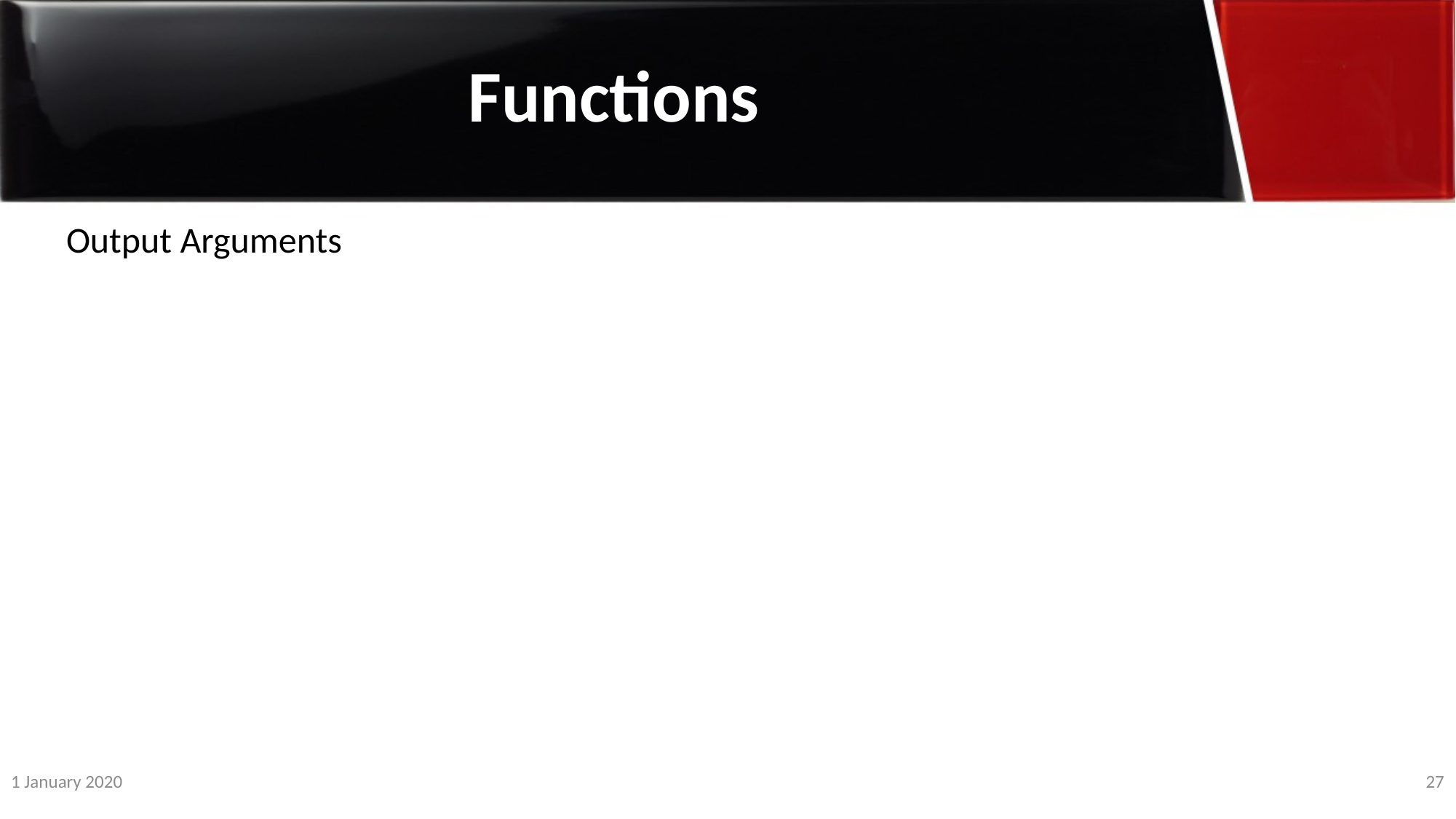

Functions
Output Arguments

1 January 2020
27